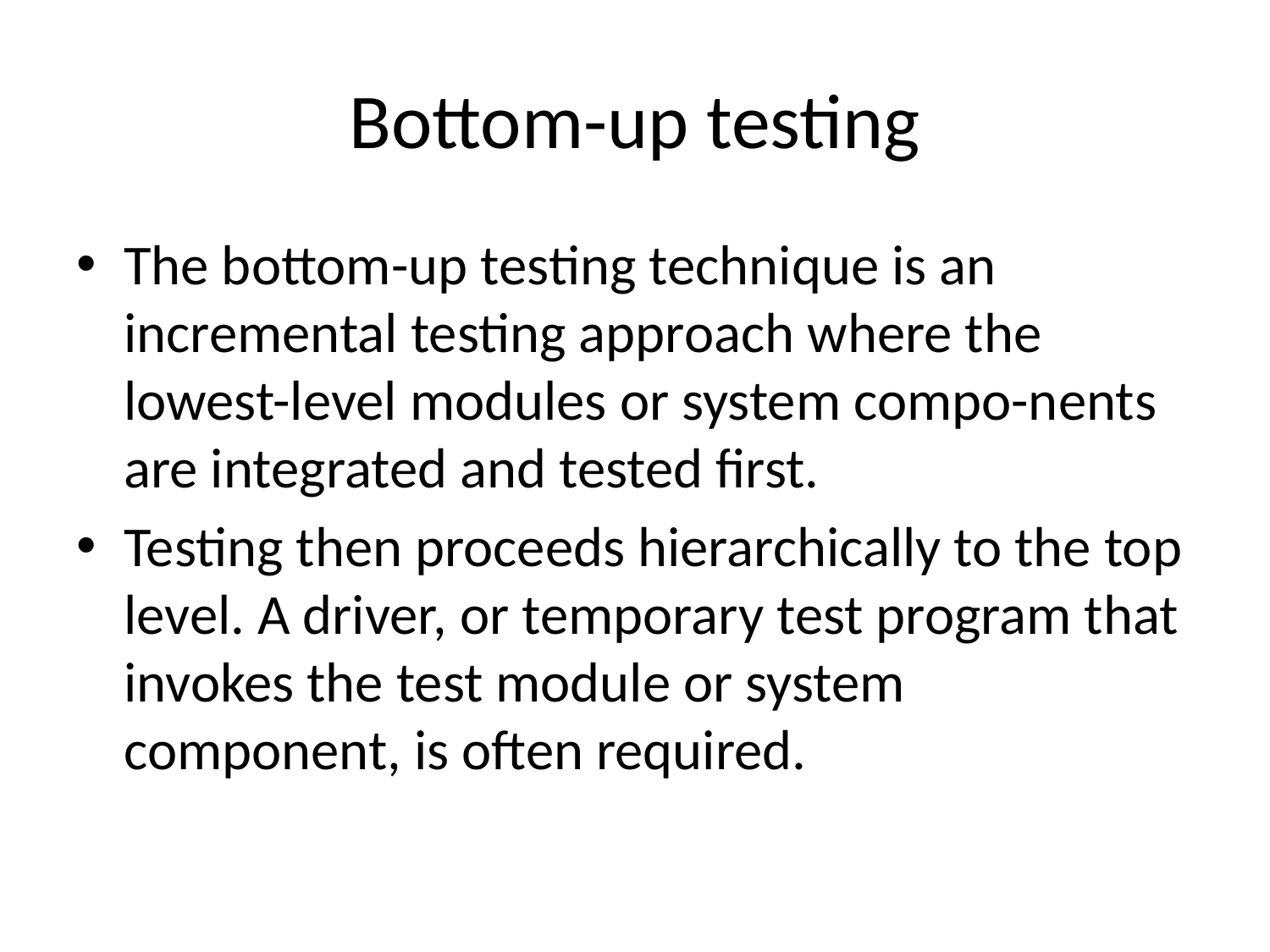

# Bottom-up testing
The bottom-up testing technique is an incremental testing approach where the lowest-level modules or system compo-nents are integrated and tested first.
Testing then proceeds hierarchically to the top level. A driver, or temporary test program that invokes the test module or system component, is often required.